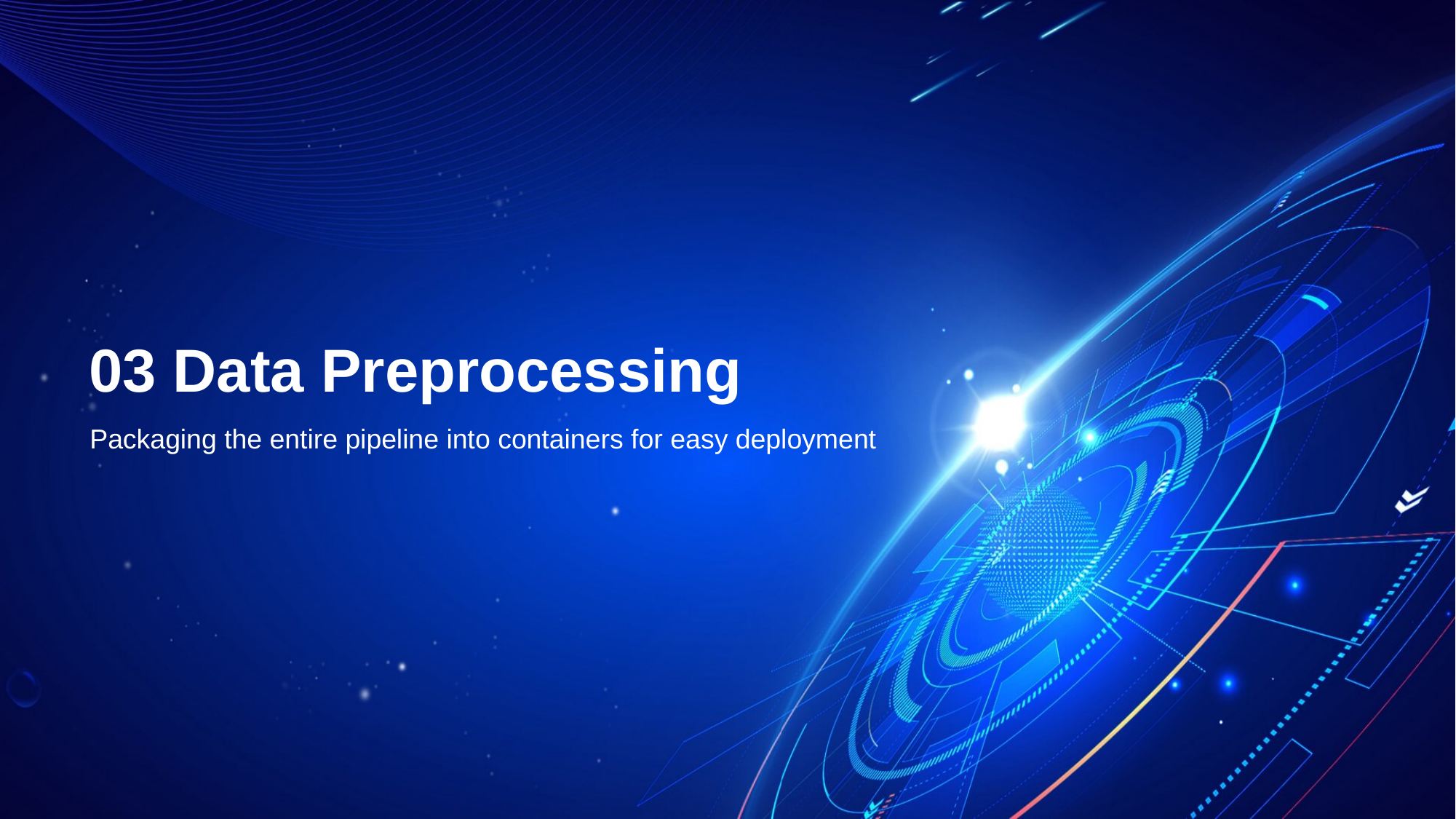

# 03 Data Preprocessing
Packaging the entire pipeline into containers for easy deployment